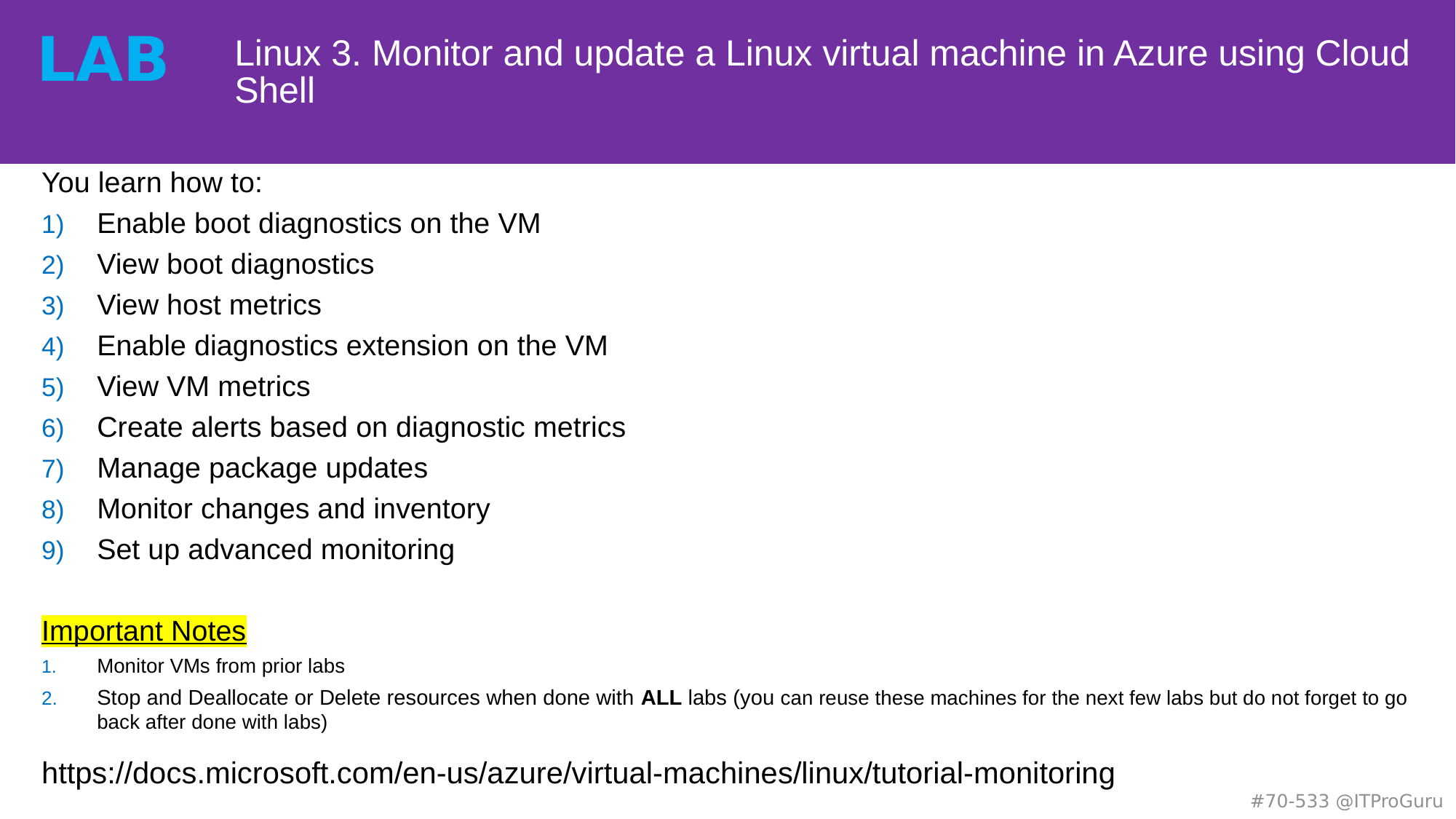

# Linux 3. Monitor and update a Linux virtual machine in Azure using Cloud Shell
You learn how to:
Enable boot diagnostics on the VM
View boot diagnostics
View host metrics
Enable diagnostics extension on the VM
View VM metrics
Create alerts based on diagnostic metrics
Manage package updates
Monitor changes and inventory
Set up advanced monitoring

Important Notes
Monitor VMs from prior labs
Stop and Deallocate or Delete resources when done with ALL labs (you can reuse these machines for the next few labs but do not forget to go back after done with labs)

https://docs.microsoft.com/en-us/azure/virtual-machines/linux/tutorial-monitoring